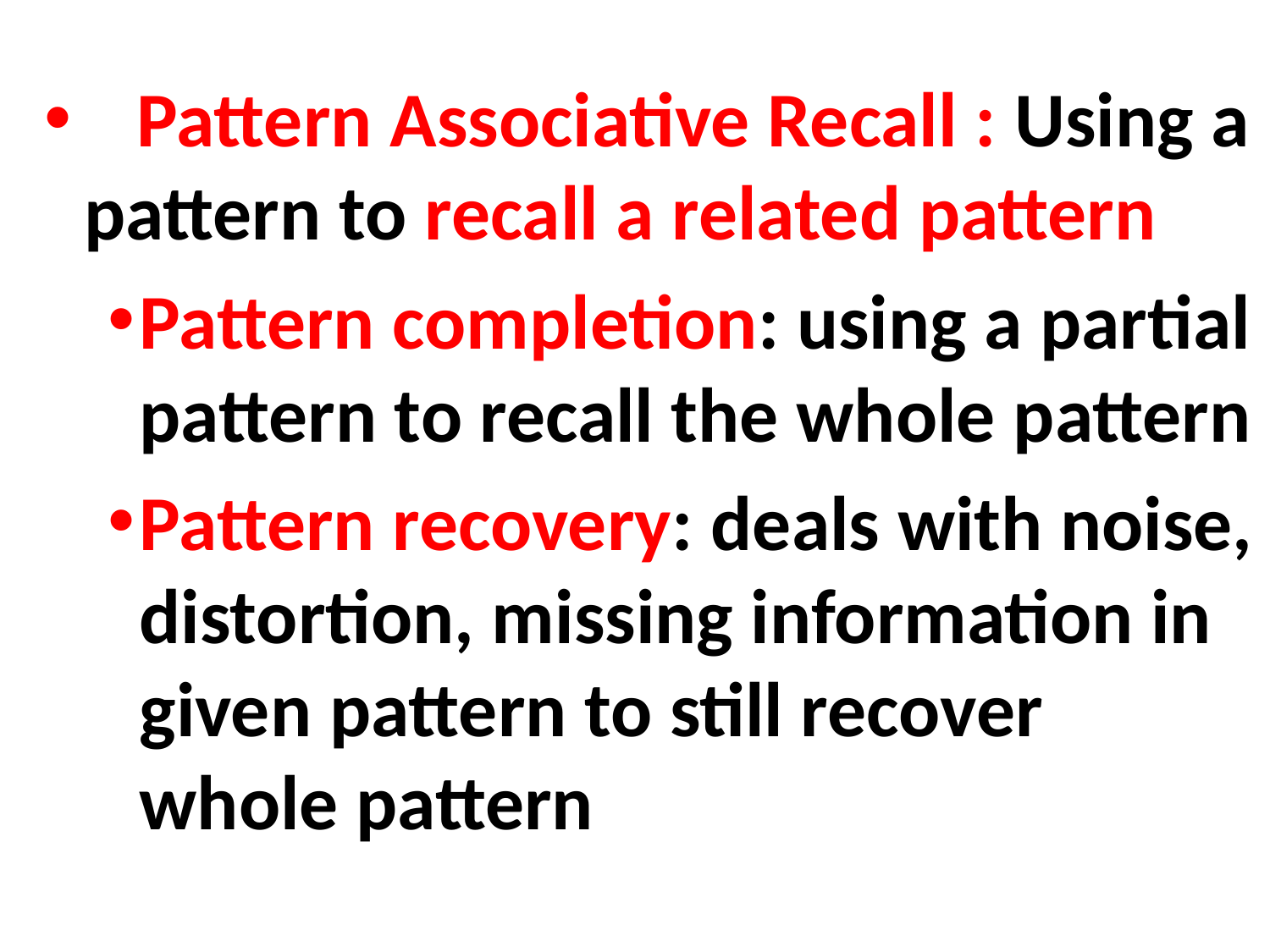

Pattern Associative Recall : Using a pattern to recall a related pattern
Pattern completion: using a partial pattern to recall the whole pattern
Pattern recovery: deals with noise, distortion, missing information in given pattern to still recover whole pattern